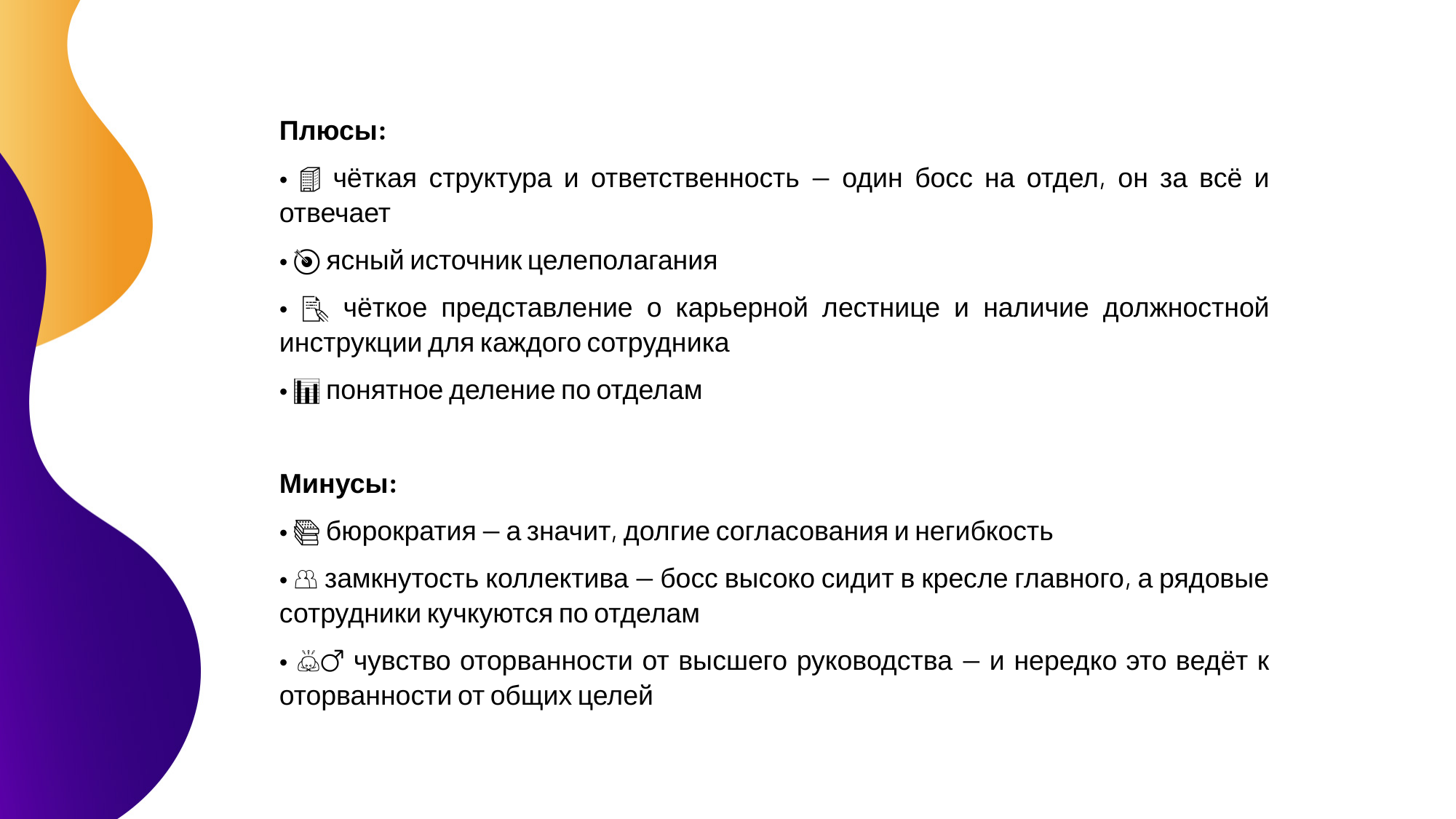

Плюсы:
• 🏢 чёткая структура и ответственность — один босс на отдел, он за всё и отвечает
• 🎯 ясный источник целеполагания
• 📝 чёткое представление о карьерной лестнице и наличие должностной инструкции для каждого сотрудника
• 📊 понятное деление по отделам

Минусы:
• 📚 бюрократия — а значит, долгие согласования и негибкость
• 👥 замкнутость коллектива — босс высоко сидит в кресле главного, а рядовые сотрудники кучкуются по отделам
• 🙇‍♂️ чувство оторванности от высшего руководства — и нередко это ведёт к оторванности от общих целей